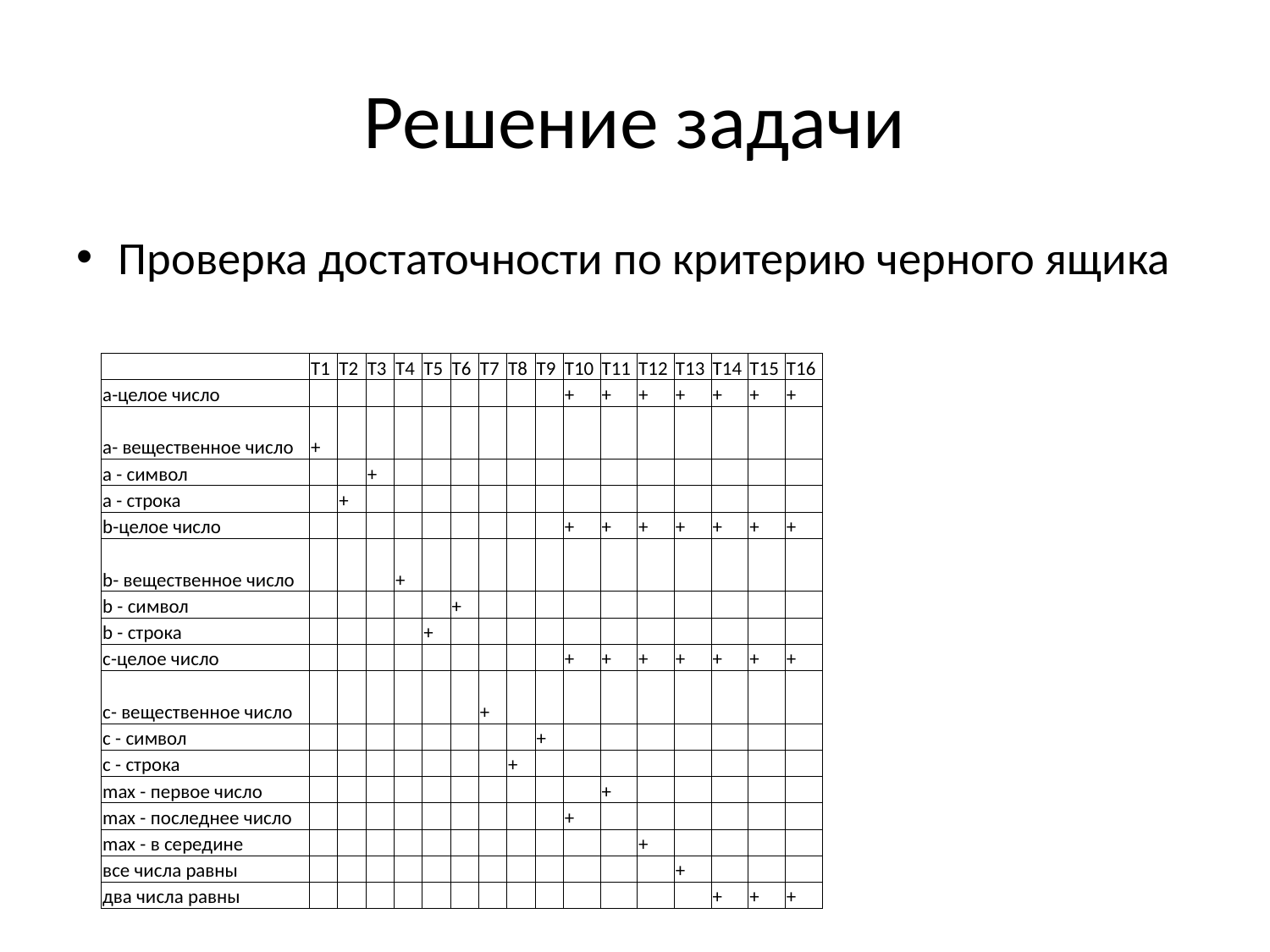

# Решение задачи
Проверка достаточности по критерию черного ящика
|  | Т1 | Т2 | Т3 | Т4 | Т5 | Т6 | Т7 | Т8 | Т9 | Т10 | Т11 | Т12 | Т13 | Т14 | Т15 | Т16 |
| --- | --- | --- | --- | --- | --- | --- | --- | --- | --- | --- | --- | --- | --- | --- | --- | --- |
| а-целое число |  |  |  |  |  |  |  |  |  | + | + | + | + | + | + | + |
| а- вещественное число | + |  |  |  |  |  |  |  |  |  |  |  |  |  |  |  |
| а - символ |  |  | + |  |  |  |  |  |  |  |  |  |  |  |  |  |
| а - строка |  | + |  |  |  |  |  |  |  |  |  |  |  |  |  |  |
| b-целое число |  |  |  |  |  |  |  |  |  | + | + | + | + | + | + | + |
| b- вещественное число |  |  |  | + |  |  |  |  |  |  |  |  |  |  |  |  |
| b - символ |  |  |  |  |  | + |  |  |  |  |  |  |  |  |  |  |
| b - строка |  |  |  |  | + |  |  |  |  |  |  |  |  |  |  |  |
| c-целое число |  |  |  |  |  |  |  |  |  | + | + | + | + | + | + | + |
| c- вещественное число |  |  |  |  |  |  | + |  |  |  |  |  |  |  |  |  |
| c - символ |  |  |  |  |  |  |  |  | + |  |  |  |  |  |  |  |
| c - строка |  |  |  |  |  |  |  | + |  |  |  |  |  |  |  |  |
| max - первое число |  |  |  |  |  |  |  |  |  |  | + |  |  |  |  |  |
| max - последнее число |  |  |  |  |  |  |  |  |  | + |  |  |  |  |  |  |
| max - в середине |  |  |  |  |  |  |  |  |  |  |  | + |  |  |  |  |
| все числа равны |  |  |  |  |  |  |  |  |  |  |  |  | + |  |  |  |
| два числа равны |  |  |  |  |  |  |  |  |  |  |  |  |  | + | + | + |